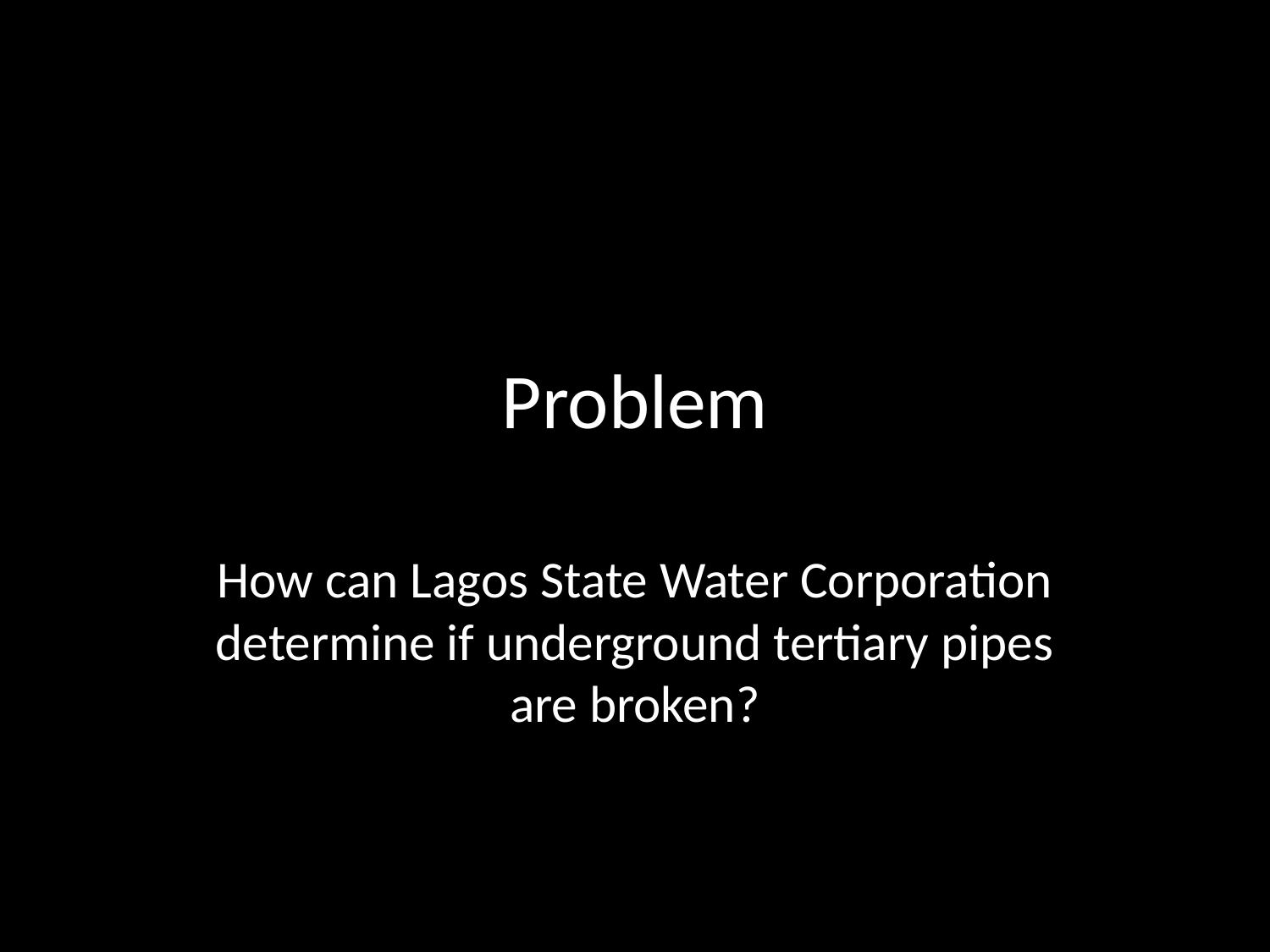

# Problem
How can Lagos State Water Corporation determine if underground tertiary pipes are broken?